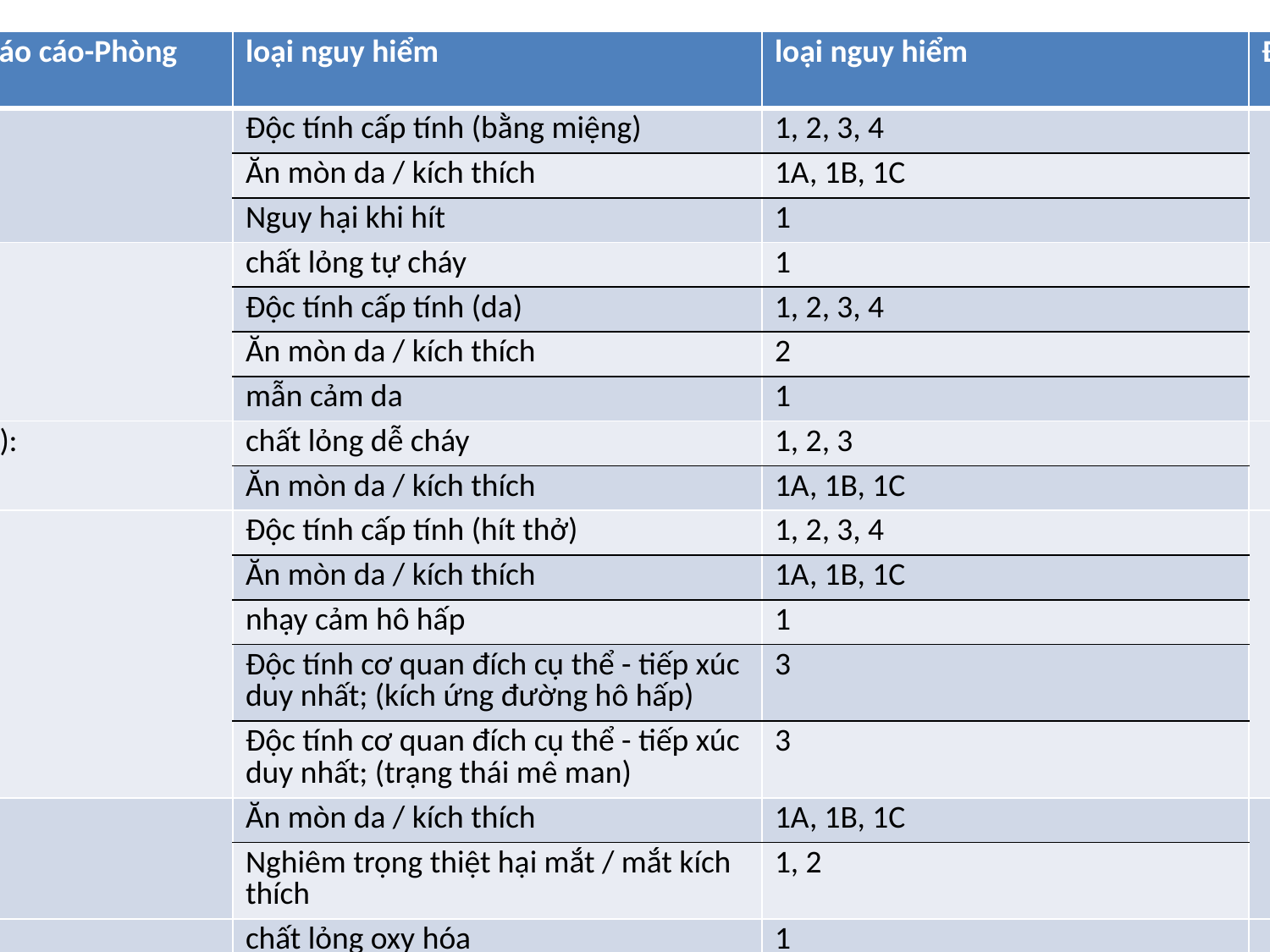

| P-Mã | Chung phòng ngừa báo cáo-Phòng chống | loại nguy hiểm | loại nguy hiểm | Điều kiện sử dụng |
| --- | --- | --- | --- | --- |
| P301 | Nếu NUỐT: | Độc tính cấp tính (bằng miệng) | 1, 2, 3, 4 |  |
|  |  | Ăn mòn da / kích thích | 1A, 1B, 1C |  |
|  |  | Nguy hại khi hít | 1 |  |
| P302 | Nếu ON DA: | chất lỏng tự cháy | 1 |  |
|  |  | Độc tính cấp tính (da) | 1, 2, 3, 4 |  |
|  |  | Ăn mòn da / kích thích | 2 |  |
|  |  | mẫn cảm da | 1 |  |
| P303 | Nếu ON DA (hoặc tóc): | chất lỏng dễ cháy | 1, 2, 3 |  |
|  |  | Ăn mòn da / kích thích | 1A, 1B, 1C |  |
| P304 | Nếu HÍT PHẢI: | Độc tính cấp tính (hít thở) | 1, 2, 3, 4 |  |
|  |  | Ăn mòn da / kích thích | 1A, 1B, 1C |  |
|  |  | nhạy cảm hô hấp | 1 |  |
|  |  | Độc tính cơ quan đích cụ thể - tiếp xúc duy nhất; (kích ứng đường hô hấp) | 3 |  |
|  |  | Độc tính cơ quan đích cụ thể - tiếp xúc duy nhất; (trạng thái mê man) | 3 |  |
| P305 | Nếu VÀO MẮT: | Ăn mòn da / kích thích | 1A, 1B, 1C |  |
|  |  | Nghiêm trọng thiệt hại mắt / mắt kích thích | 1, 2 |  |
| P306 | Nếu ON QUẦN ÁO: | chất lỏng oxy hóa | 1 |  |
|  |  | chất rắn oxy hóa | 1 |  |
| P307 | Nếu tiếp xúc: | Độc tính cơ quan đích cụ thể - tiếp xúc duy nhất | 1 |  |
| P308 | Nếu tiếp xúc hoặc liên quan: | Đột biến tế bào mầm | 1A, 1B, 2 |  |
|  |  | gây ung thư | 1A, 1B, 2 |  |
|  |  | độc tính sinh sản | 1A, 1B, 2 |  |
|  |  | độc tính sinh sản | Hiệu ứng trên hoặc thông qua cho con bú |  |
| P309 | Nếu tiếp xúc hoặc nếu bạn cảm thấy không khỏe: | Độc tính cơ quan đích cụ thể - tiếp xúc duy nhất | 2 |  |
| P310 | Ngay lập tức gọi trung tâm giải độc hoặc bác sĩ / bác sĩ. | Độc tính cấp tính (bằng miệng) | 1, 2, 3 |  |
|  |  | Độc tính cấp tính (da) | 1, 2 |  |
|  |  | Độc tính cấp tính (hít thở) | 1, 2 |  |
|  |  | Ăn mòn da / kích thích | 1A, 1B, 1C |  |
|  |  | Nghiêm trọng thiệt hại mắt / mắt kích thích | 1 |  |
|  |  | khát vọng nguy hiểm | 1 |  |
| P311 | Gọi một trung tâm giải độc hoặc bác sĩ / bác sĩ. | Độc tính cấp tính (hít thở) | 3 |  |
|  |  | nhạy cảm hô hấp | 1 |  |
|  |  | Độc tính cơ quan đích cụ thể - tiếp xúc duy nhất | 1, 2 |  |
| P312 | Gọi một trung tâm giải độc hoặc bác sĩ / bác sĩ nếu bạn cảm thấy không khỏe. | Độc tính cấp tính (bằng miệng) | 4 |  |
|  |  | Độc tính cấp tính (da) | 3, 4 |  |
|  |  | Độc tính cấp tính (hít thở) | 4 |  |
|  |  | Độc tính cơ quan đích cụ thể - tiếp xúc duy nhất; (Kích ứng đường hô hấp) | 3 |  |
|  |  | Độc tính cơ quan đích cụ thể - tiếp xúc duy nhất; (trạng thái mê man) | 3 |  |
| P313 | Được tư vấn y tế / sự chú ý. | Ăn mòn da / kích thích | 2, 3 |  |
|  |  | Nghiêm trọng thiệt hại mắt / mắt kích thích | 2 |  |
|  |  | mẫn cảm da | 1 |  |
|  |  | Đột biến tế bào mầm | 1A, 1B, 2 |  |
|  |  | gây ung thư | 1A, 1B, 2 |  |
|  |  | độc tính sinh sản | 1A, 1B, 2 |  |
|  |  | độc tính sinh sản | Hiệu ứng trên hoặc thông qua cho con bú |  |
| P314 | Được tư vấn y tế / chú ý nếu bạn cảm thấy không khỏe. | Độc tính cơ quan mục tiêu cụ thể - tiếp xúc lặp đi lặp lại | 1, 2 |  |
| P315 | Được tư vấn y tế ngay lập tức / sự chú ý. | Khí dưới áp lực | Lạnh khí hóa lỏng |  |
| P320 | Điều trị cụ thể là khẩn cấp (xem ... trên nhãn này). | Độc tính cấp tính (hít thở) | 1, 2 | .... Tham khảo hướng dẫn sơ cứu bổ sung. - Nếu quản lý trực tiếp của thuốc giải độc là cần thiết |
| P321 | Điều trị cụ thể (xem ... trên nhãn này). | Độc tính cấp tính (bằng miệng) | 1, 2, 3 | .... Tham khảo hướng dẫn sơ cứu bổ sung. - Nếu quản lý trực tiếp của thuốc giải độc là cần thiết |
|  |  | Độc tính cấp tính (hít thở) | 3 | Tài liệu tham khảo ... để hướng dẫn sơ cứu bổ sung. - Nếu các biện pháp cụ thể ngay lập tức được yêu cầu. |
|  |  | Độc tính cơ quan đích cụ thể - tiếp xúc duy nhất | 1 | Tài liệu tham khảo ... để hướng dẫn sơ cứu bổ sung. - Nếu các biện pháp ngay lập tức được yêu cầu. |
|  |  | mẫn cảm da | 1 | Tài liệu tham khảo ... để hướng dẫn sơ cứu bổ sung. - Nhà sản xuất / nhà cung cấp có thể chỉ định một đại lý làm sạch nếu thích hợp. |
|  |  | Ăn mòn da / kích thích | 1A, 1B, 1C, 2 |  |
| P322 | Biện pháp cụ thể (xem ... trên nhãn này). | Độc tính cấp tính (da) | 1, 2, 3, 4 | Tài liệu tham khảo ... để hướng dẫn sơ cứu bổ sung. - Nếu các biện pháp trước mắt như chất tẩy rửa đặc biệt là tham mưu. |
| P330 | Súc miệng. | Độc tính cấp tính (bằng miệng) | 1, 2, 3, 4 |  |
|  |  | Ăn mòn da / kích thích | 1A, 1B, 1C |  |
| P331 | Không được nôn mửa. | Ăn mòn da / kích thích | 1A, 1B, 1C |  |
|  |  | khát vọng nguy hiểm | 1 |  |
| P332 | Nếu bị kích ứng da xảy ra: | Ăn mòn da / kích thích | 2 |  |
| P333 | Nếu bị kích ứng da hoặc phát ban xảy ra: | mẫn cảm da | 1 |  |
| P334 | Đắm chìm trong nước lạnh / bọc trong băng ướt. | chất lỏng tự cháy | 1 |  |
|  |  | chất rắn tự cháy | 1 |  |
|  |  | Hóa chất, tiếp xúc với nước, phát ra khí ga dễ cháy | 1, 2 |  |
| P335 | Chải sạch các hạt lỏng từ da. | chất rắn tự cháy | 1 |  |
|  |  | Hóa chất, tiếp xúc với nước, phát ra khí ga dễ cháy | 1, 2 |  |
| P336 | Phần mờ tan với nước ấm. Không chà xát khu vực bị ảnh hưởng. | Khí dưới áp lực | Lạnh khí hóa lỏng |  |
| P337 | Nếu bị kích ứng mắt vẫn còn: | Nghiêm trọng thiệt hại mắt / mắt kích thích | 2 |  |
| P338 | Loại bỏ kính áp tròng, nếu có và dễ dàng để làm. Tiếp tục rửa. | Ăn mòn da / kích thích | 1A, 1B, 1C |  |
|  |  | Nghiêm trọng thiệt hại mắt / mắt kích thích | 1, 2 |  |
| P340 | Loại bỏ nạn nhân để không khí trong lành và giữ nạn nhân ở tư thế thuận lợi cho hô hấp. | Độc tính cấp tính (hít thở) | 1, 2, 3, 4 |  |
|  |  | Ăn mòn da / kích thích | 1A, 1B, 1C |  |
|  |  | Độc tính cơ quan đích cụ thể - tiếp xúc duy nhất; (kích ứng đường hô hấp) | 3 |  |
|  |  | Độc tính cơ quan đích cụ thể - tiếp xúc duy nhất; (trạng thái mê man) | 3 |  |
| P341 | Nếu thở khó khăn, loại bỏ nạn nhân để không khí trong lành và giữ nạn nhân ở tư thế thuận lợi cho hô hấp. | nhạy cảm hô hấp | 1 |  |
| P342 | Nếu có các triệu chứng hô hấp: | nhạy cảm hô hấp | 1 |  |
| P350 | Rửa nhẹ nhàng với nhiều nước và xà phòng. | Độc tính cấp tính (da) | 1, 2 |  |
| P351 | Rửa cẩn thận bằng nước trong vài phút. | Ăn mòn da / kích thích | 1A, 1B, 1C |  |
|  |  | Nghiêm trọng thiệt hại mắt / mắt kích thích | 1, 2 |  |
| P352 | Rửa bằng nhiều nước và xà phòng. | Độc tính cấp tính (da) | 3, 4 |  |
|  |  | Ăn mòn da / kích thích | 2 |  |
|  |  | mẫn cảm da | 1 |  |
| P353 | Rửa sạch da bằng nước / vòi sen. | chất lỏng dễ cháy | 1, 2, 3 |  |
|  |  | Ăn mòn da / kích thích | 1A, 1B, 1C |  |
| P360 | Rửa sạch quần áo và da với nhiều nước ngay lập tức bị ô nhiễm trước khi tháo quần áo. | chất lỏng oxy hóa | 1 |  |
|  |  | chất rắn oxy hóa | 1 |  |
| P361 | Xóa / Cởi ngay lập tức tất cả quần áo bị ô nhiễm. | chất lỏng dễ cháy | 1, 2, 3 |  |
|  |  | Độc tính cấp tính (da) | 1, 2, 3 |  |
|  |  | Ăn mòn da / kích thích | 1A, 1B, 1C |  |
| P362 | Cởi bỏ quần áo bị ô nhiễm và rửa sạch trước khi tái sử dụng. | Ăn mòn da / kích thích | 2 |  |
| P363 | Giặt quần áo nhiễm bẩn trước khi tái sử dụng. | Độc tính cấp tính (da) | 1, 2, 3, 4 |  |
|  |  | Ăn mòn da / kích thích | 1A, 1B, 1C |  |
|  |  | mẫn cảm da | 1 |  |
| P370 | Trong trường hợp cháy: | vật liệu nổ | đơn vị 1.1, 1.2, 1.3, 1.4,1.5 |  |
|  |  | khí oxy hóa | 1 |  |
|  |  | chất lỏng dễ cháy | 1, 2, 3 |  |
|  |  | chất rắn dễ cháy | 1, 2 |  |
|  |  | Hóa chất tự phản ứng | loại A, B, C, D, E, F |  |
|  |  | chất lỏng tự cháy | 1 |  |
|  |  | chất rắn tự cháy | 1 |  |
|  |  | Hóa chất, tiếp xúc với nước, phát ra khí ga dễ cháy | 1, 2, 3 |  |
|  |  | chất lỏng oxy hóa | 1, 2, 3 |  |
|  |  | chất rắn oxy hóa | 1, 2, 3 |  |
| P371 | Trong trường hợp cháy lớn và với số lượng lớn: | chất lỏng oxy hóa | 1 |  |
|  |  | chất rắn oxy hóa | 1 |  |
| P372 | Nguy cơ nổ trong trường hợp hỏa hoạn. | vật liệu nổ | Chất nổ không ổn định và Phòng 1.1, 1.2, 1.3, 1.4, 1.5 | - Trừ khi chất nổ là 1.4S ĐẠN, LINH KIỆN SẢN PHẨM CỦA CHÚNG |
| P373 | KHÔNG chữa cháy khi lửa đạt đến chất nổ. | vật liệu nổ | Chất nổ không ổn định và Phòng 1.1, 1.2, 1.3, 1.4, 1.5 |  |
| P374 | Lấy lửa biện pháp phòng ngừa thông thường từ một khoảng cách hợp lý. | vật liệu nổ | đơn vị 1.4 | - Nếu chất nổ là 1.4S ĐẠN, LINH KIỆN SẢN PHẨM CỦA CHÚNG |
| P375 | Chữa cháy từ xa do nguy cơ cháy nổ. | Hóa chất tự phản ứng | loại A, B |  |
|  |  | chất lỏng oxy hóa | 1 |  |
|  |  | chất rắn oxy hóa | 1 |  |
| P376 | Bịt chỗ rò rỉ nếu an toàn để làm như vậy. | khí oxy hóa | 1 |  |
| P377 | Rò rỉ khí cháy: Không dập tắt, trừ khi bị rò rỉ có thể dừng lại một cách an toàn. | khí ga dễ cháy | 1, 2 |  |
| P378 | Sử dụng ... tuyệt chủng. | chất lỏng dễ cháy | 1, 2, 3 | ... Hãng sản xuất / nhà cung cấp để xác định phương tiện truyền thông thích hợp - Nếu nước tăng nguy cơ. |
|  |  | chất rắn dễ cháy | 1, 2 |  |
|  |  | Hóa chất tự phản ứng | loại A, B, C, D, E, F |  |
|  |  | chất lỏng tự cháy | 1 |  |
|  |  | chất rắn tự cháy | 1 |  |
|  |  | hóa chất, tiếp xúc với nước, phát ra khí ga dễ cháy | 1, 2, 3 |  |
|  |  | chất lỏng oxy hóa | 1, 2, 3 |  |
|  |  | chất rắn oxy hóa | 1, 2, 3 |  |
| P380 | Sơ tán khu vực. | vật liệu nổ | chất nổ không ổn định |  |
|  |  | vật liệu nổ | đơn vị 1.1, 1.2, 1.3, 1.4, 1.5 |  |
|  |  | Hóa chất tự phản ứng | loại A, B |  |
|  |  | chất lỏng oxy hóa | 1 |  |
|  |  | chất rắn oxy hóa | 1 |  |
| P381 | Loại bỏ tất cả các nguồn gây cháy nếu an toàn để làm như vậy. | khí ga dễ cháy | 1, 2 |  |
| P390 | Hấp thụ bị đổ để ngăn chặn thiệt hại vật chất. | Ăn mòn kim loại | 1 |  |
| P391 | Dọn chỗ đổ. | Nguy hại đến môi trường nước - nguy hiểm cấp tính | 1 |  |
|  |  | Nguy hại đến môi trường nước - nguy hiểm mãn tính | 1, 2 |  |